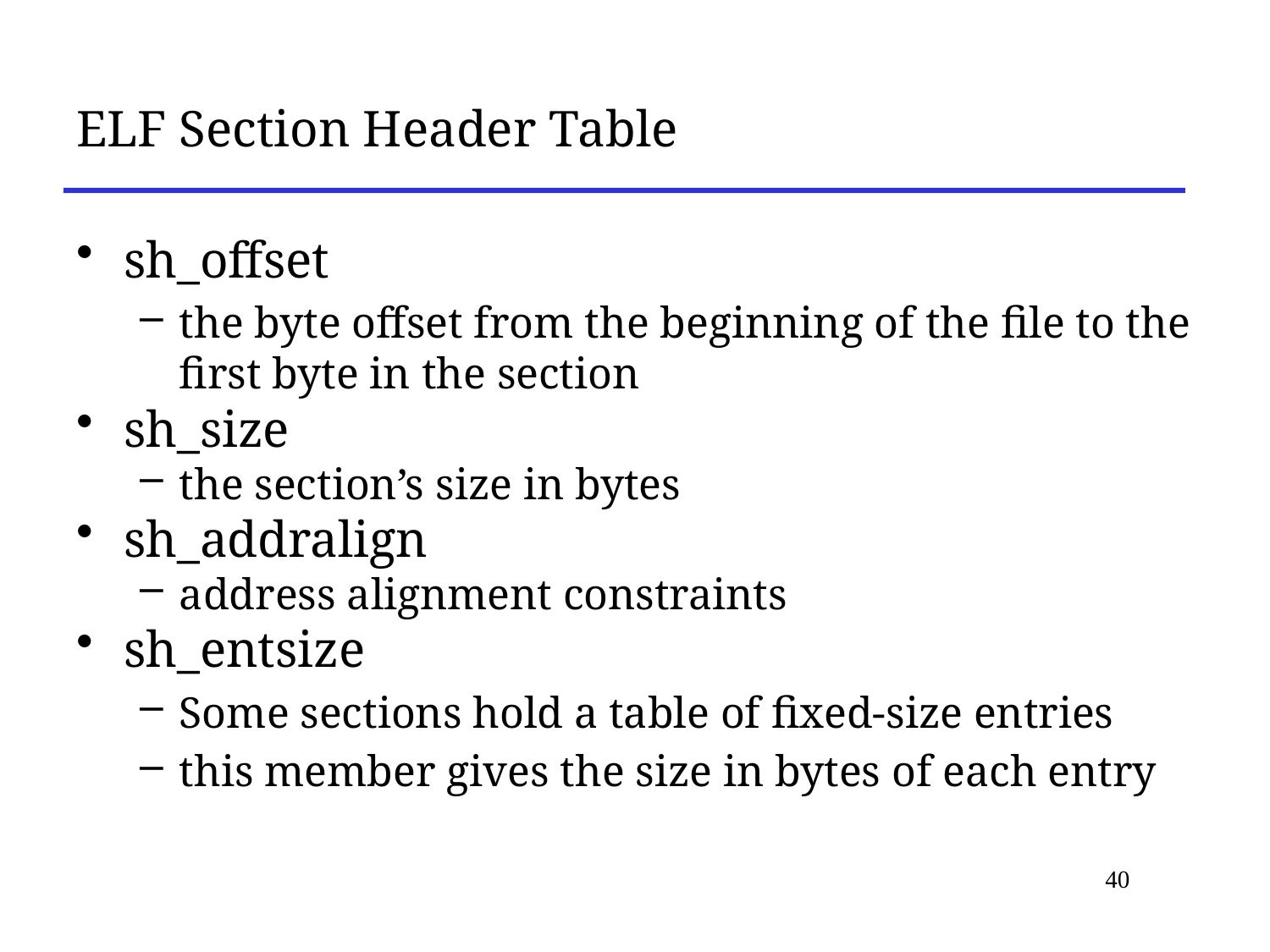

# ELF Section Header Table
sh_offset
the byte offset from the beginning of the file to the first byte in the section
sh_size
the section’s size in bytes
sh_addralign
address alignment constraints
sh_entsize
Some sections hold a table of fixed-size entries
this member gives the size in bytes of each entry

40